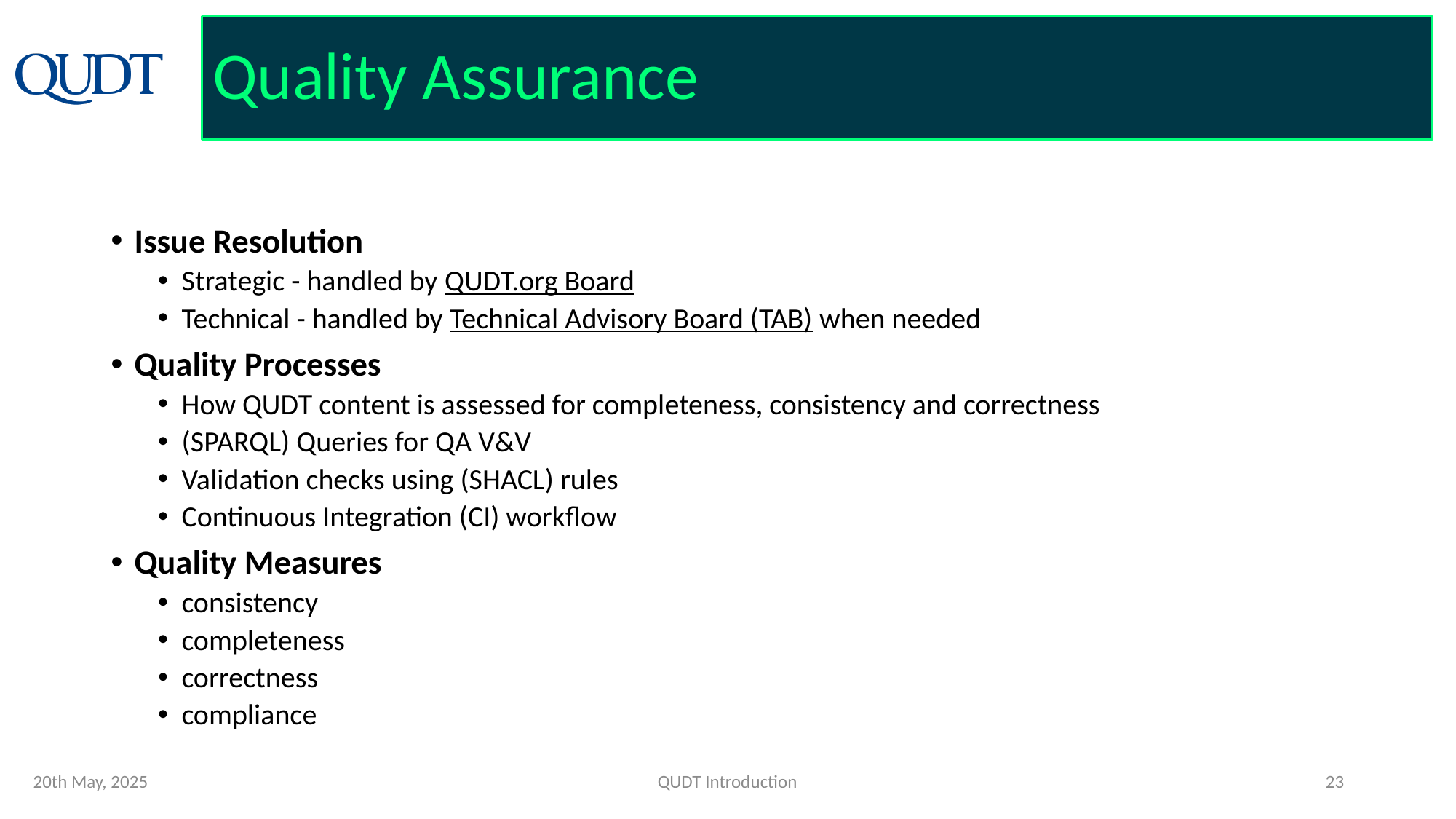

# Quality Assurance
Issue Resolution
Strategic - handled by QUDT.org Board
Technical - handled by Technical Advisory Board (TAB) when needed
Quality Processes
How QUDT content is assessed for completeness, consistency and correctness
(SPARQL) Queries for QA V&V
Validation checks using (SHACL) rules
Continuous Integration (CI) workflow
Quality Measures
consistency
completeness
correctness
compliance
20th May, 2025
QUDT Introduction
23